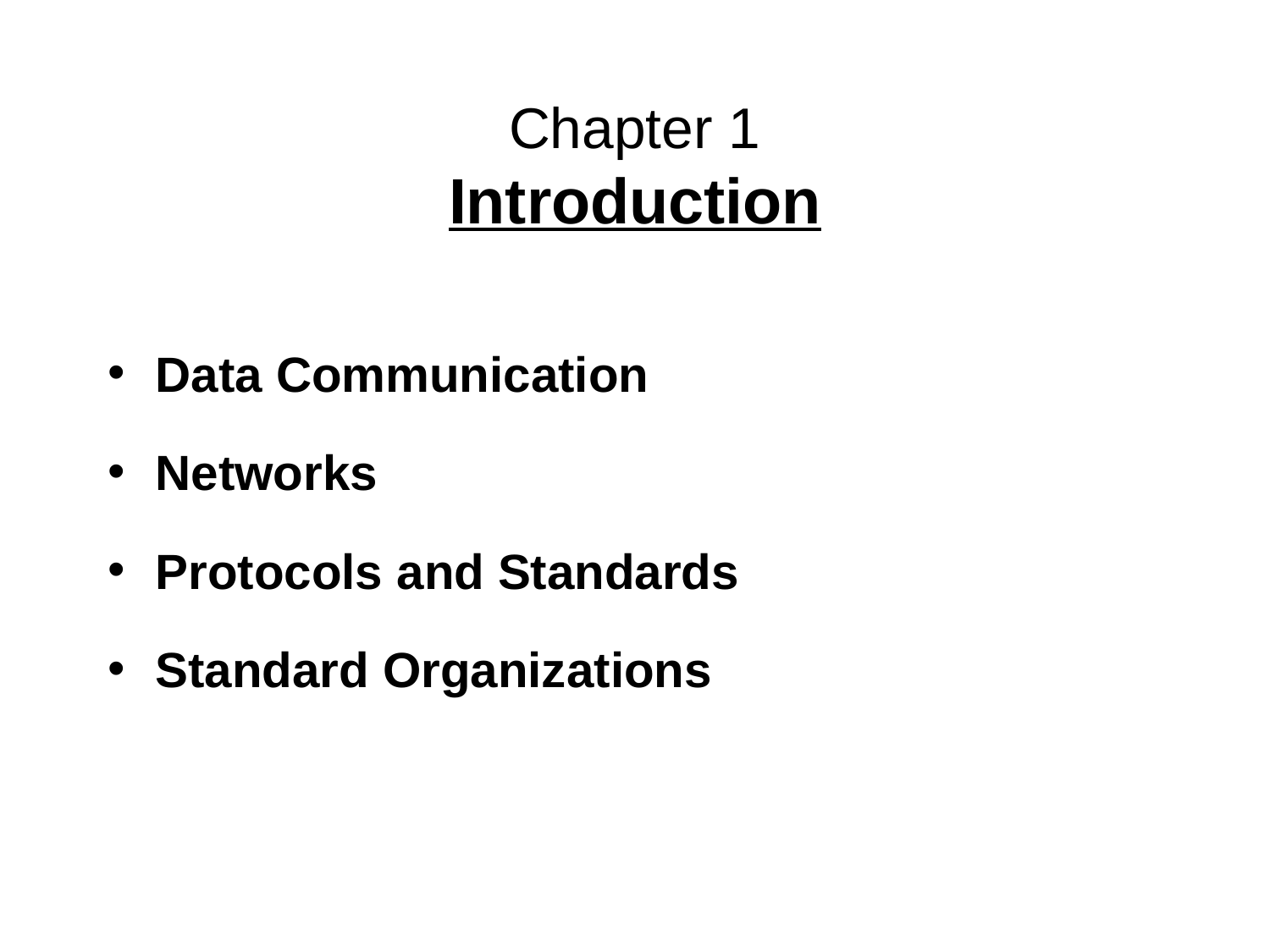

# Chapter 1 Introduction
Data Communication
Networks
Protocols and Standards
Standard Organizations